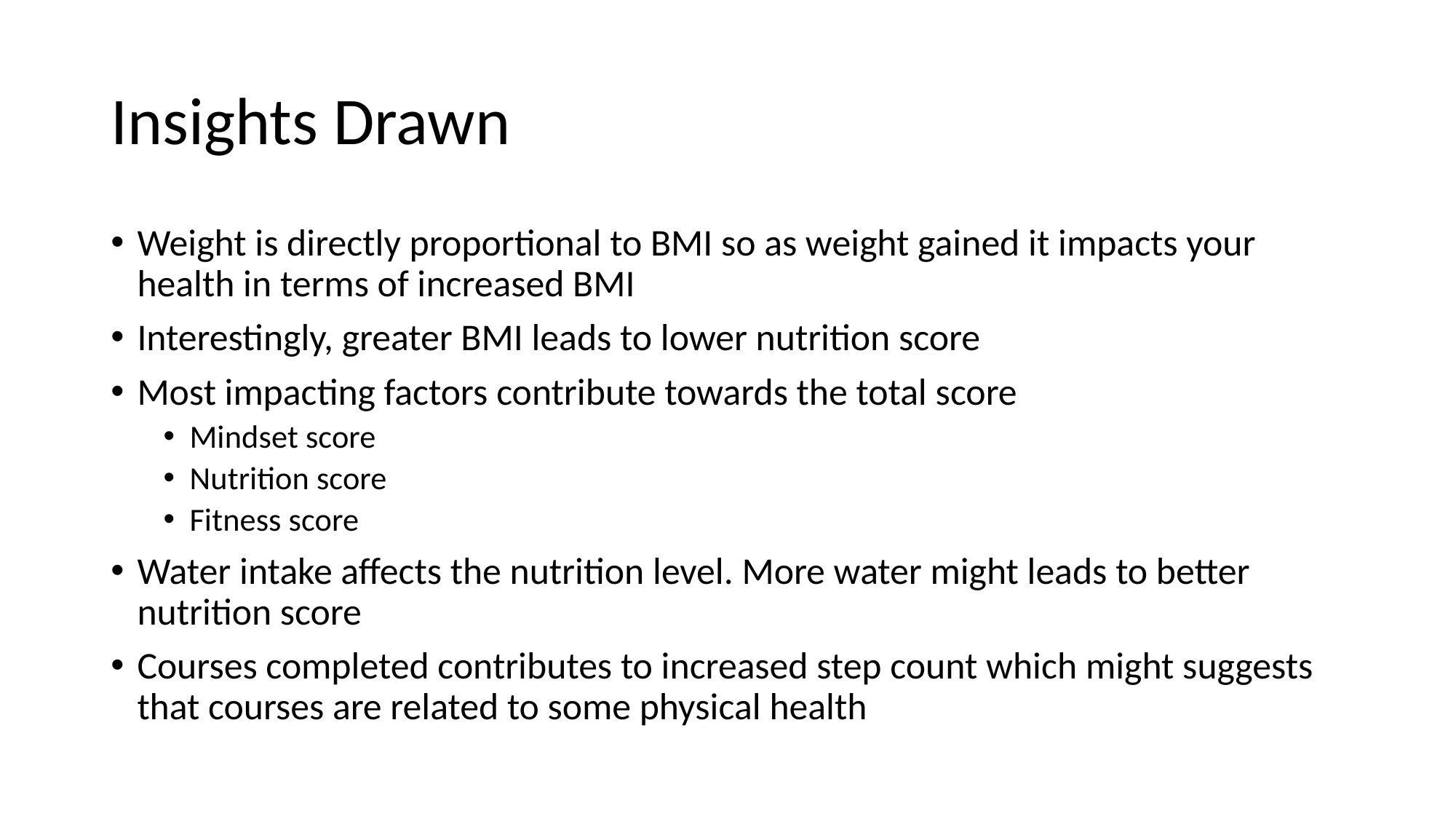

# Insights Drawn
Weight is directly proportional to BMI so as weight gained it impacts your health in terms of increased BMI
Interestingly, greater BMI leads to lower nutrition score
Most impacting factors contribute towards the total score
Mindset score
Nutrition score
Fitness score
Water intake affects the nutrition level. More water might leads to better nutrition score
Courses completed contributes to increased step count which might suggests that courses are related to some physical health